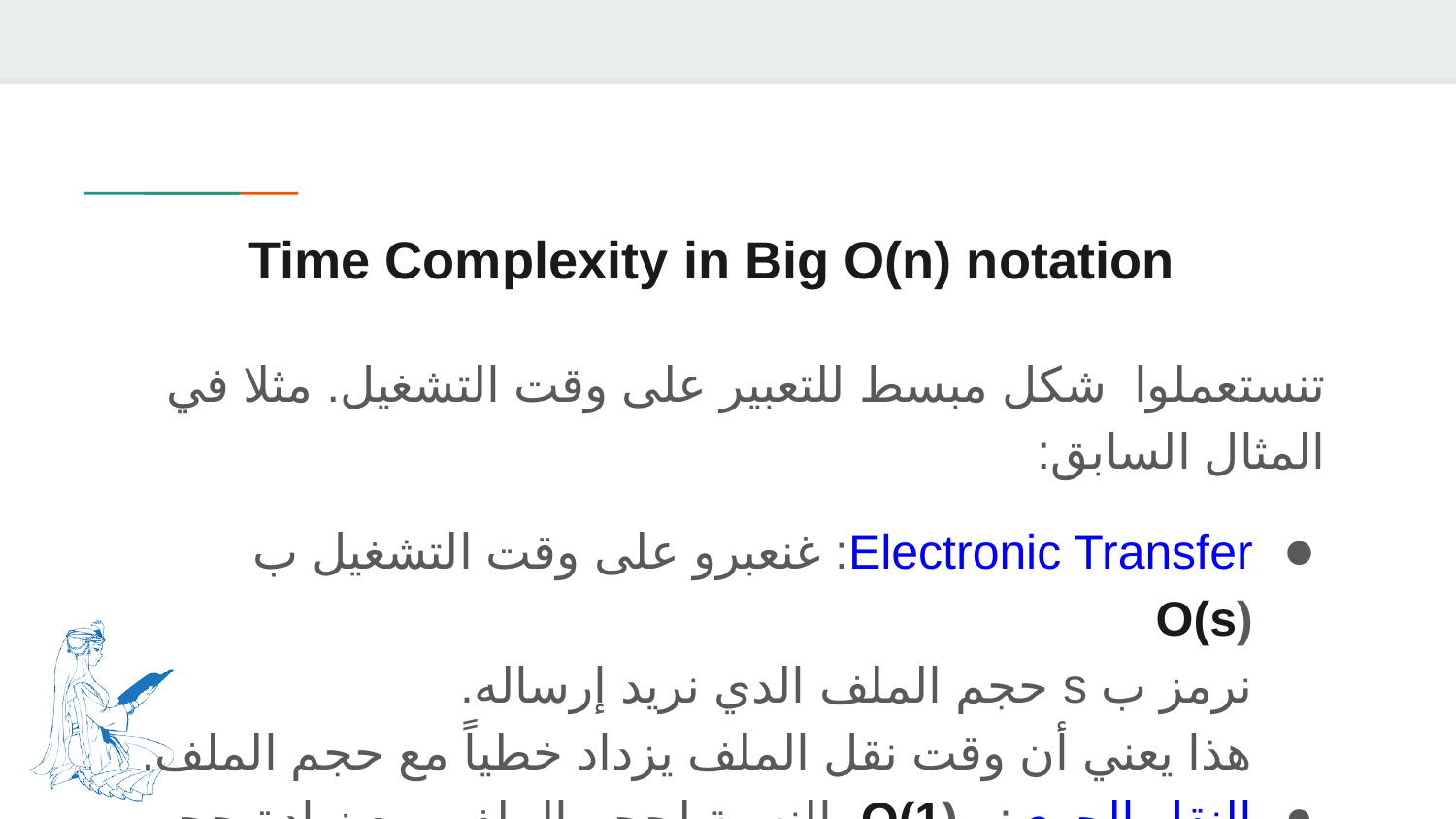

# Time Complexity in Big O(n) notation
تنستعملوا  شكل مبسط للتعبير على وقت التشغيل. مثلا في المثال السابق:
Electronic Transfer: غنعبرو على وقت التشغيل ب  (O(s
نرمز ب s حجم الملف الدي نريد إرساله.
هذا يعني أن وقت نقل الملف يزداد خطياً مع حجم الملف.
النقل الجوي:   (O(1 بالنسبة لحجم الملف. مع زيادة حجم الملف ، لن يستغرق الأمر أكثر من ذلك لإيصال الملف إلى أحمد. الوقت ثابت.